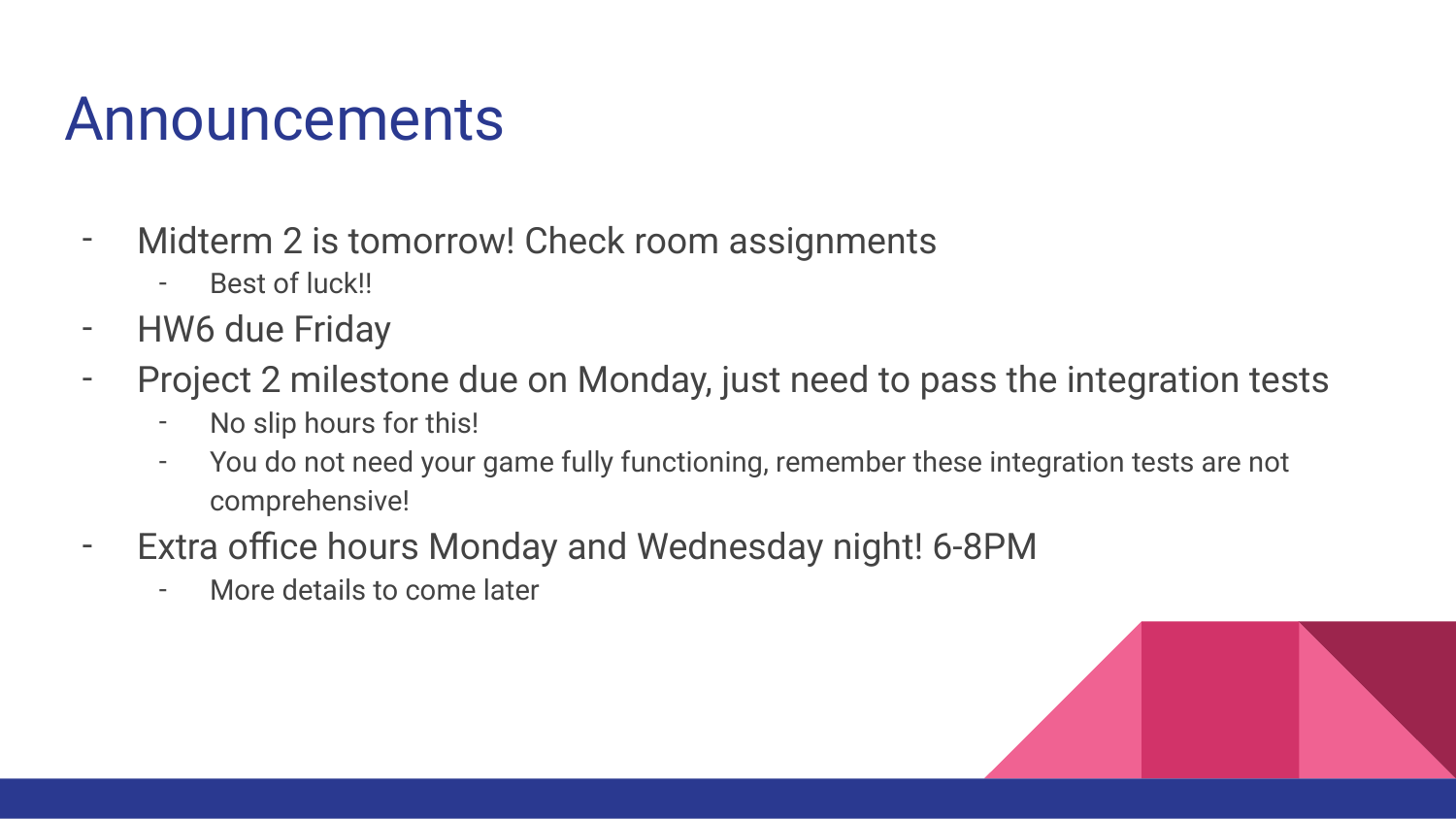

# Announcements
Midterm 2 is tomorrow! Check room assignments
Best of luck!!
HW6 due Friday
Project 2 milestone due on Monday, just need to pass the integration tests
No slip hours for this!
You do not need your game fully functioning, remember these integration tests are not comprehensive!
Extra office hours Monday and Wednesday night! 6-8PM
More details to come later